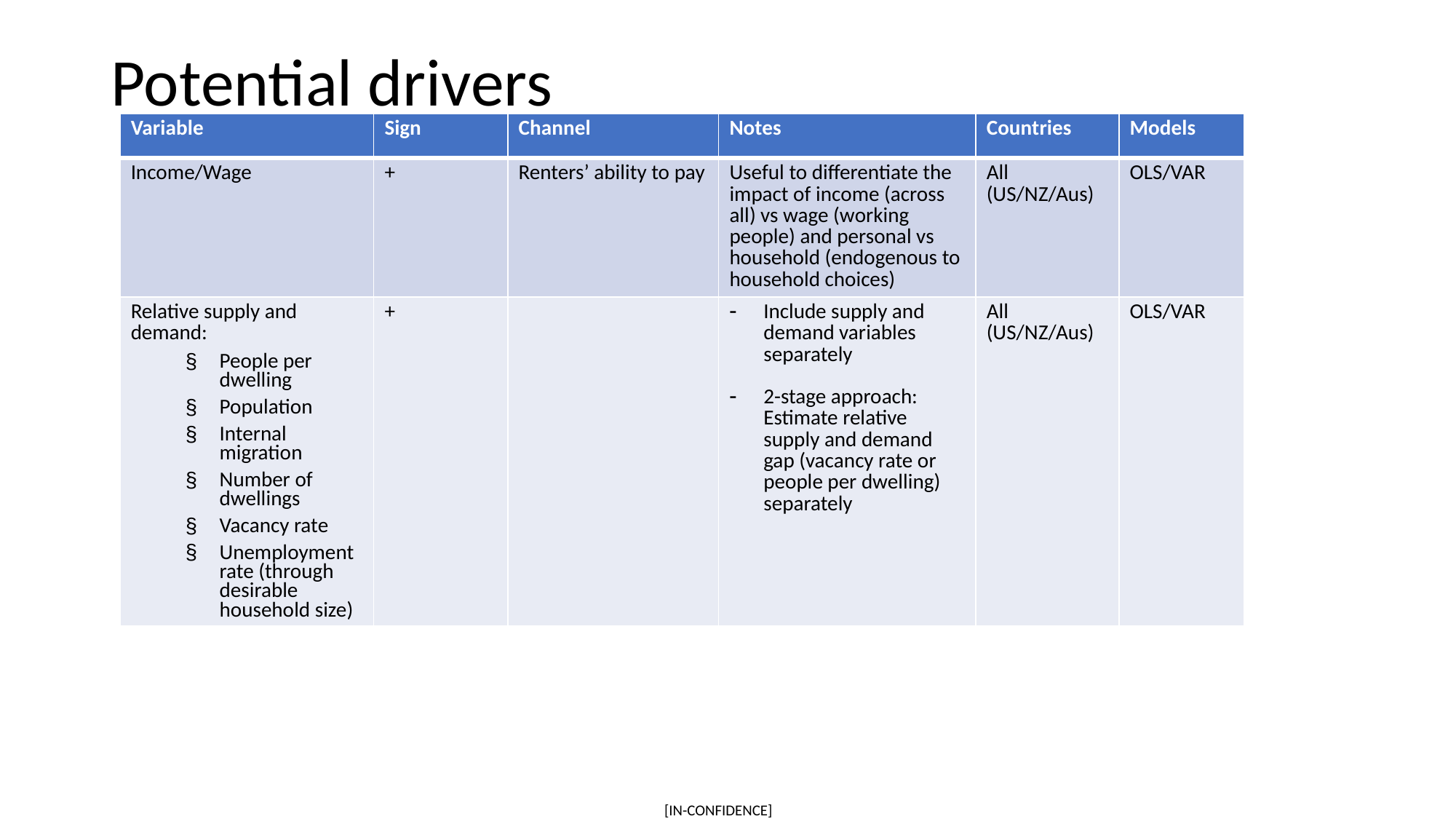

# Potential drivers
| Variable | Sign | Channel | Notes | Countries | Models |
| --- | --- | --- | --- | --- | --- |
| Income/Wage | + | Renters’ ability to pay | Useful to differentiate the impact of income (across all) vs wage (working people) and personal vs household (endogenous to household choices) | All (US/NZ/Aus) | OLS/VAR |
| Relative supply and demand: People per dwelling Population Internal migration Number of dwellings Vacancy rate Unemployment rate (through desirable household size) | + |  | Include supply and demand variables separately 2-stage approach: Estimate relative supply and demand gap (vacancy rate or people per dwelling) separately | All (US/NZ/Aus) | OLS/VAR |